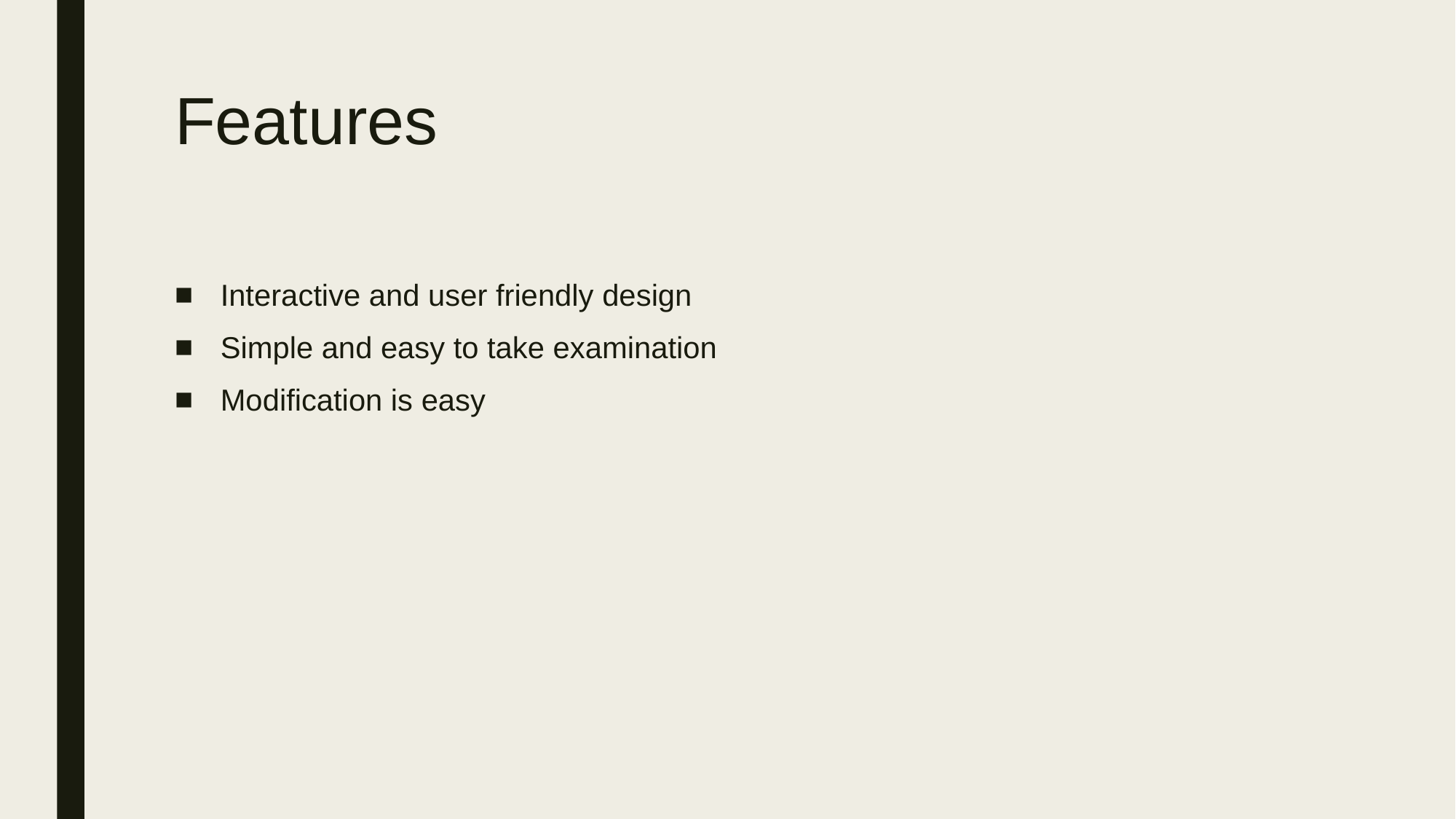

# Features
Interactive and user friendly design
Simple and easy to take examination
Modification is easy